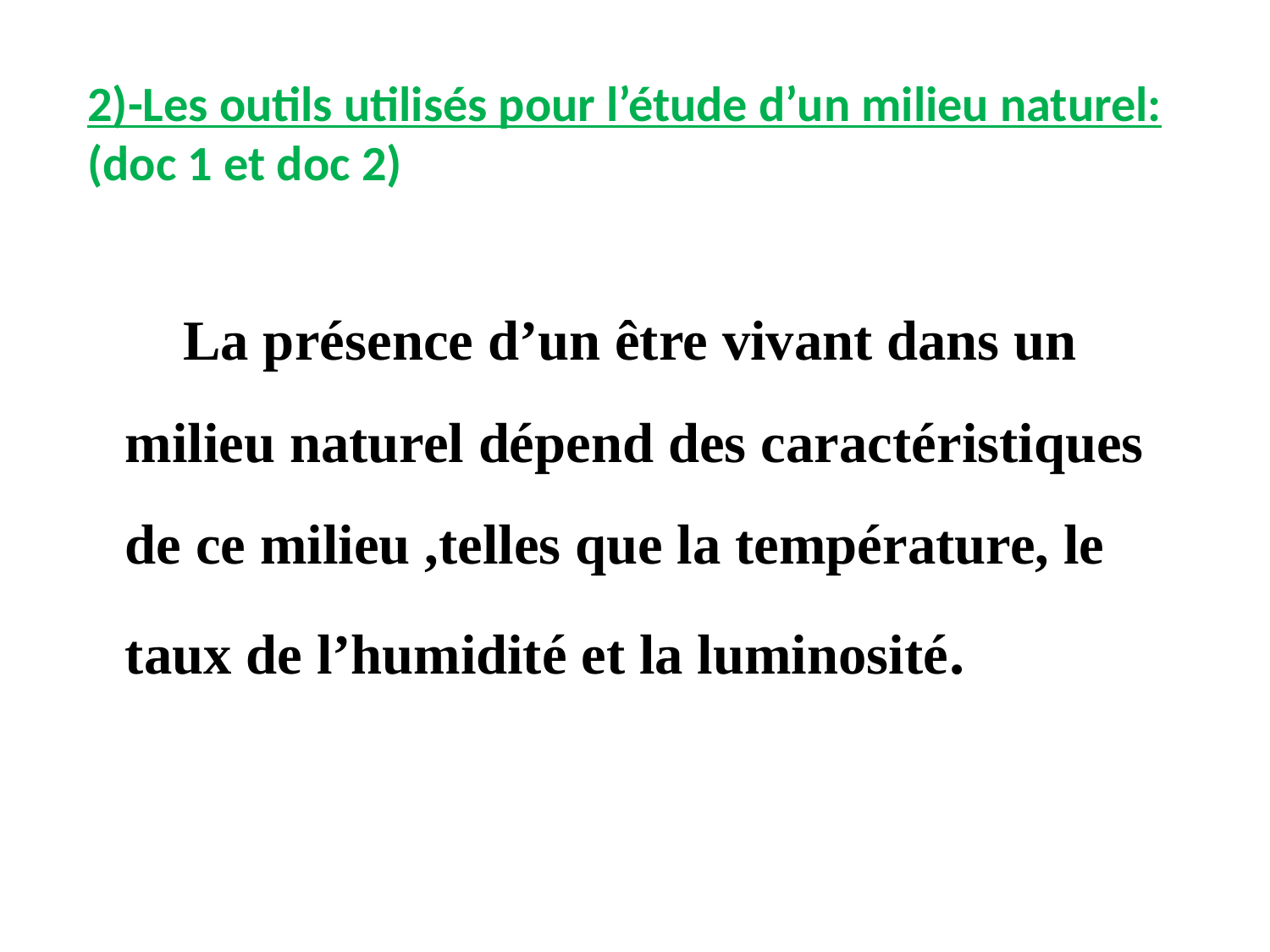

2)-Les outils utilisés pour l’étude d’un milieu naturel: (doc 1 et doc 2)

       La présence d’un être vivant dans un milieu naturel dépend des caractéristiques de ce milieu ,telles que la température, le taux de l’humidité et la luminosité.